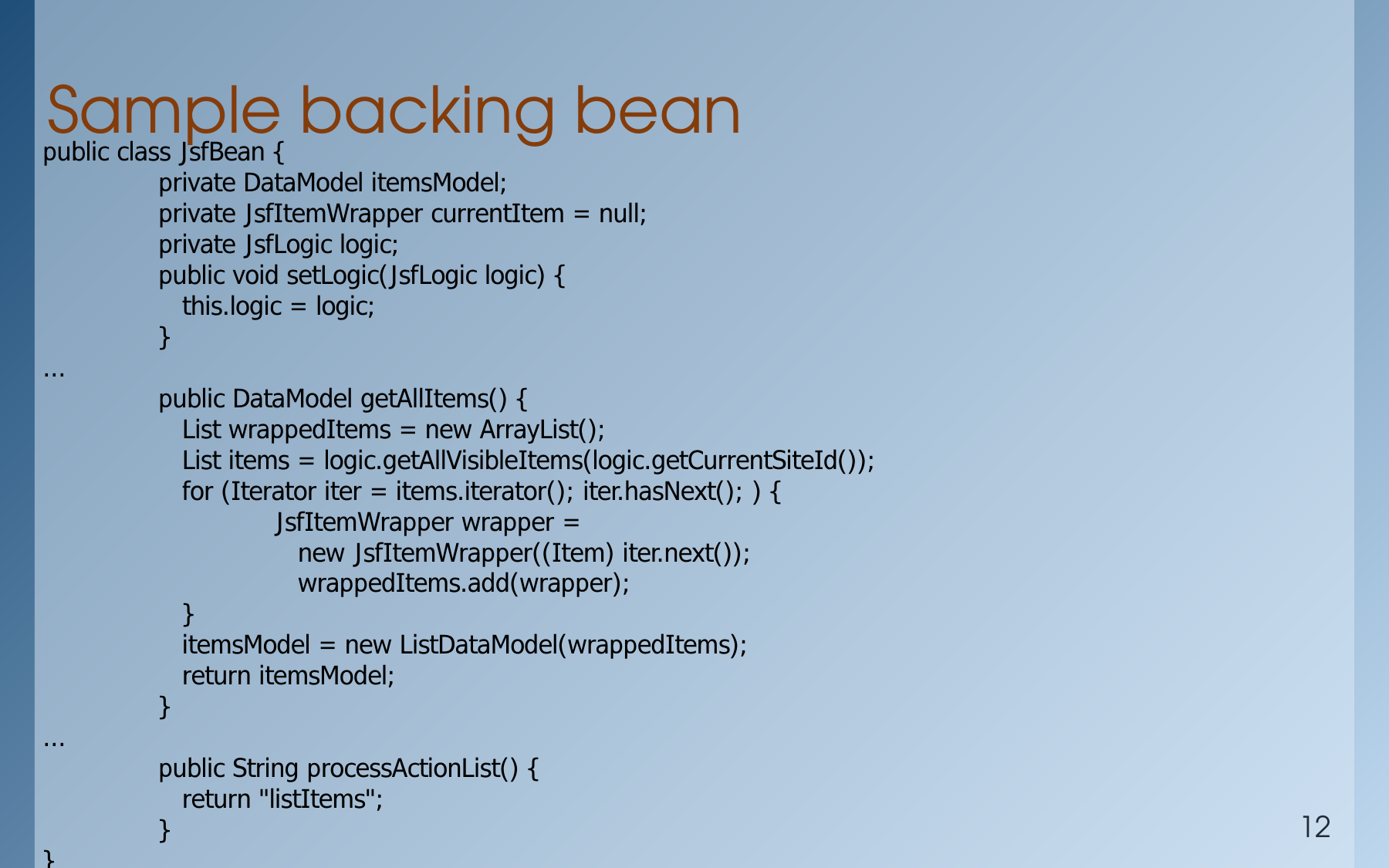

# Sample backing bean
public class JsfBean {
	private DataModel itemsModel;
	private JsfItemWrapper currentItem = null;
	private JsfLogic logic;
	public void setLogic(JsfLogic logic) {
	   this.logic = logic;
	}
...
	public DataModel getAllItems() {
	   List wrappedItems = new ArrayList();
	   List items = logic.getAllVisibleItems(logic.getCurrentSiteId());
	   for (Iterator iter = items.iterator(); iter.hasNext(); ) {
		JsfItemWrapper wrapper =
		   new JsfItemWrapper((Item) iter.next());
		   wrappedItems.add(wrapper);
	   }
	   itemsModel = new ListDataModel(wrappedItems);
	   return itemsModel;
	}
...
	public String processActionList() {
	   return "listItems";
	}
}
12